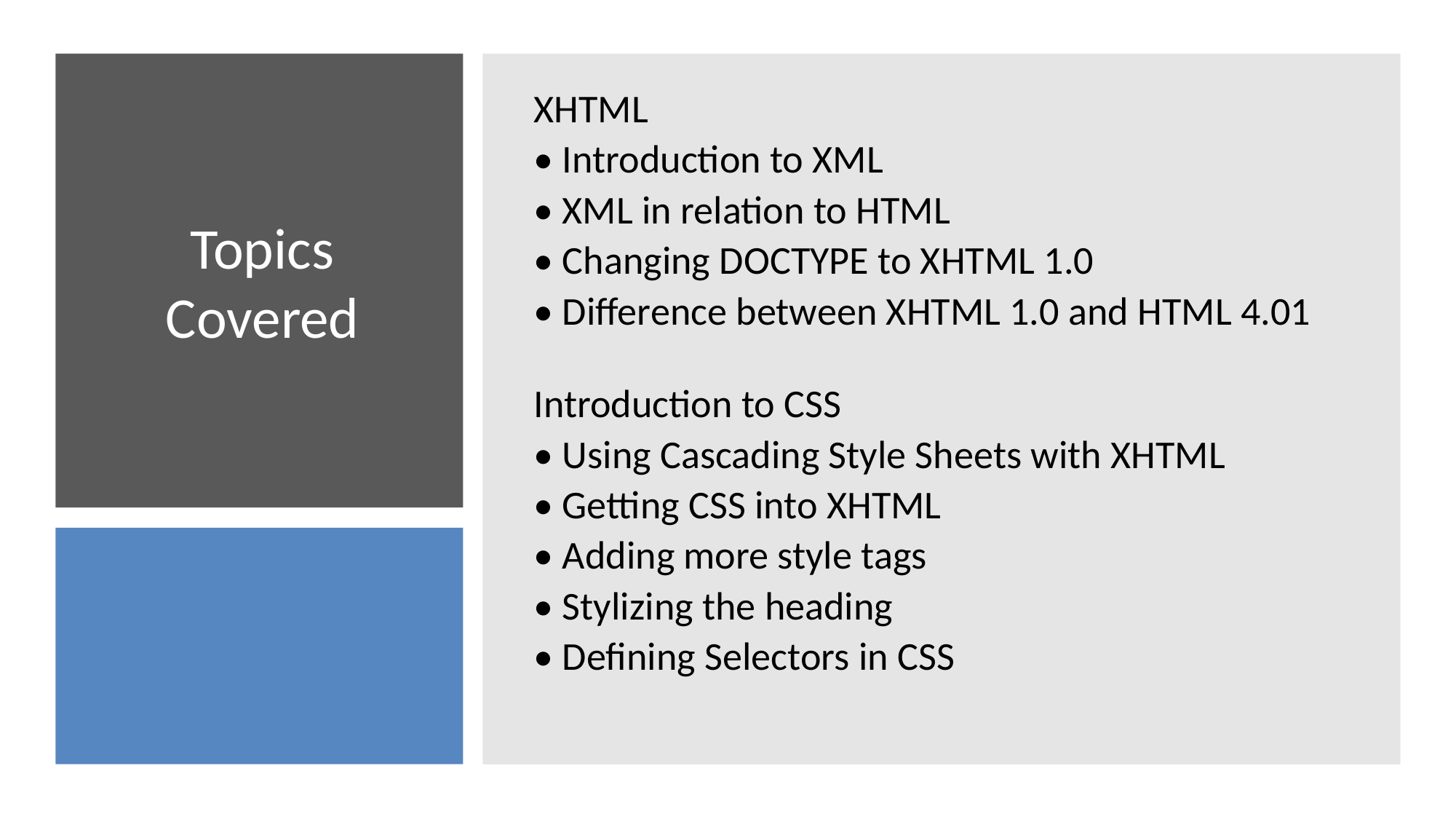

XHTML
• Introduction to XML
• XML in relation to HTML
• Changing DOCTYPE to XHTML 1.0
• Difference between XHTML 1.0 and HTML 4.01
Introduction to CSS
• Using Cascading Style Sheets with XHTML
• Getting CSS into XHTML
• Adding more style tags
• Stylizing the heading
• Defining Selectors in CSS

# Topics Covered